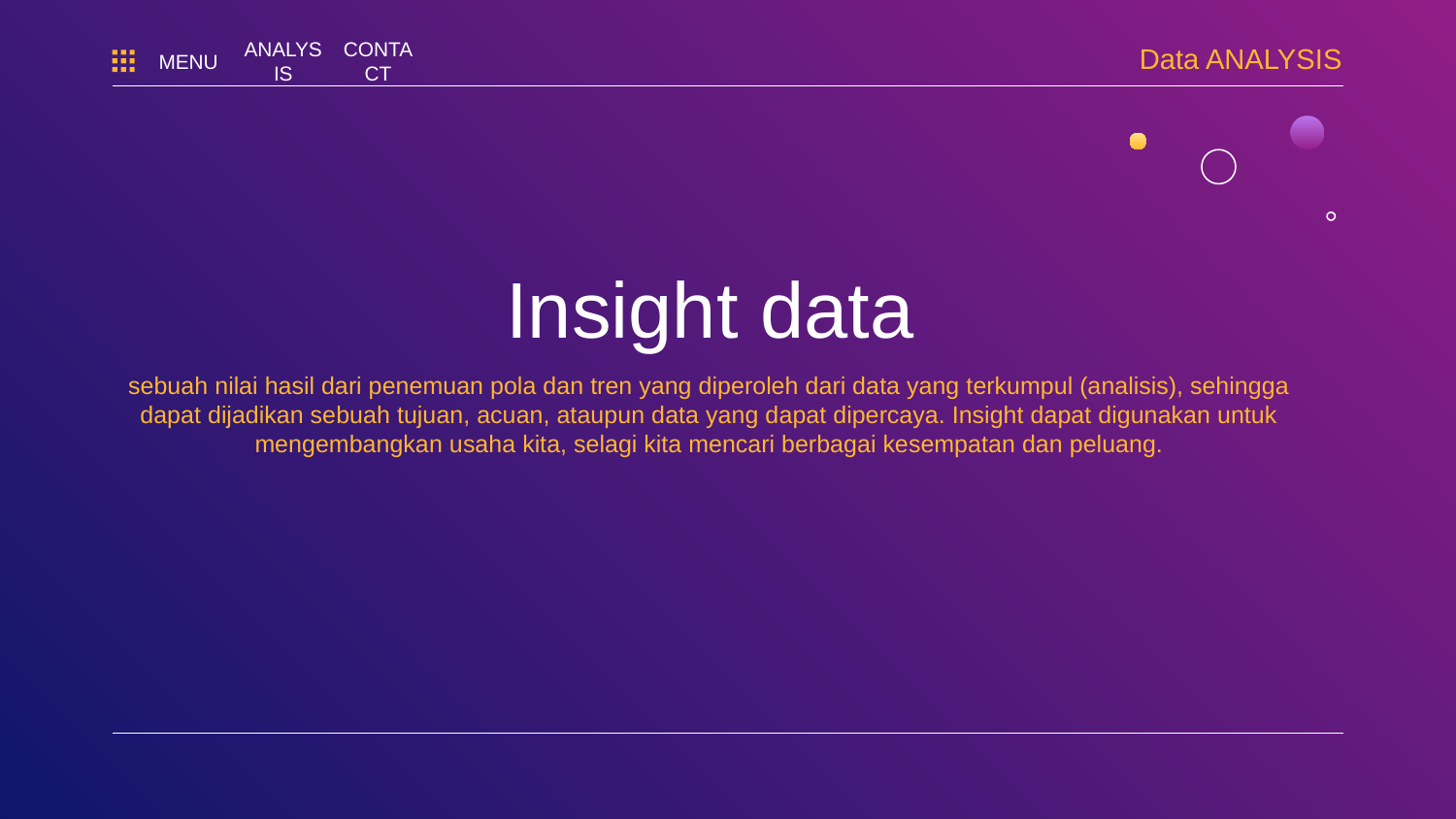

Data ANALYSIS
MENU
ANALYSIS
CONTACT

# Insight data
sebuah nilai hasil dari penemuan pola dan tren yang diperoleh dari data yang terkumpul (analisis), sehingga dapat dijadikan sebuah tujuan, acuan, ataupun data yang dapat dipercaya. Insight dapat digunakan untuk mengembangkan usaha kita, selagi kita mencari berbagai kesempatan dan peluang.